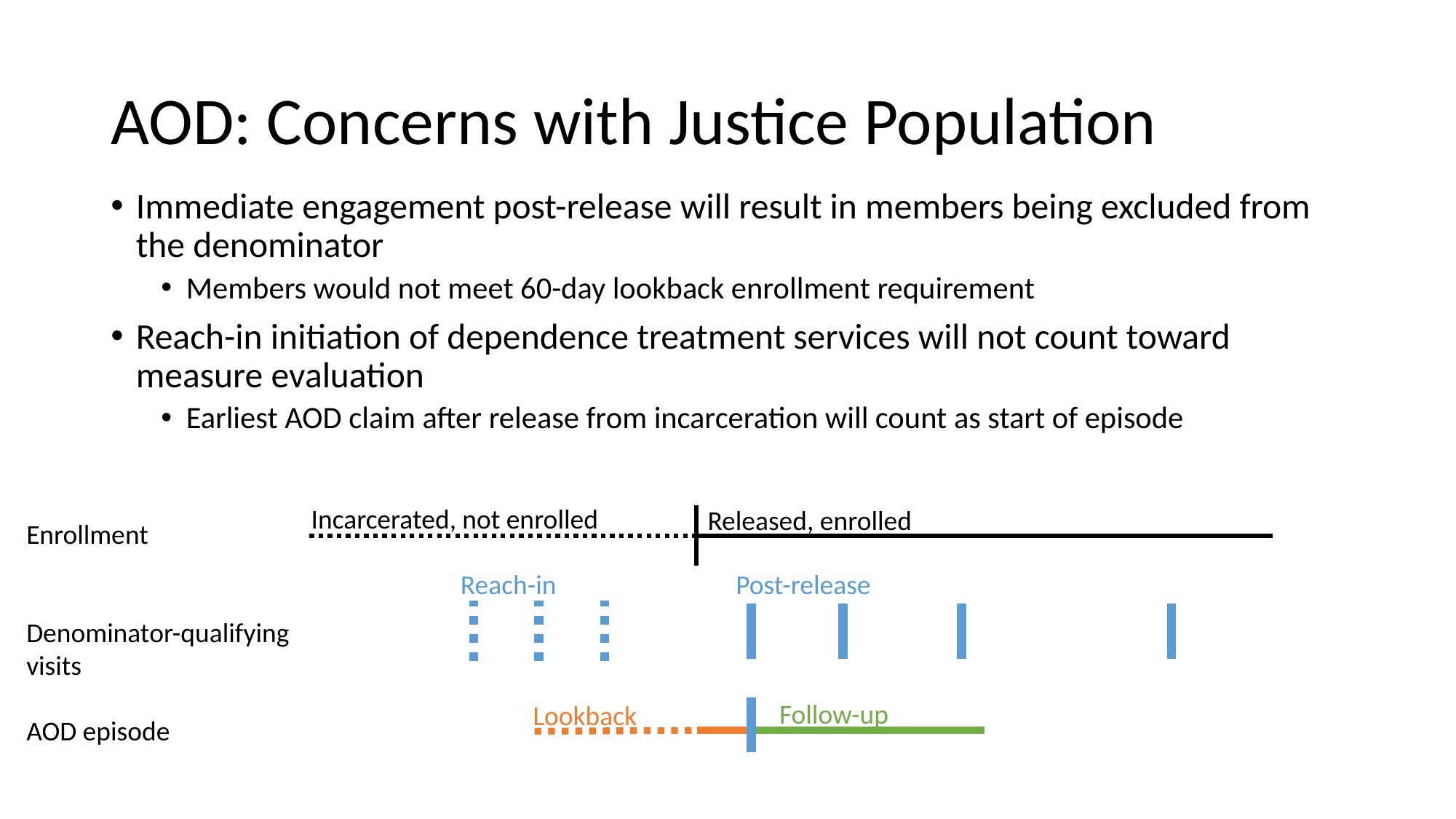

# AOD: Concerns with Justice Population
Immediate engagement post-release will result in members being excluded from the denominator
Members would not meet 60-day lookback enrollment requirement
Reach-in initiation of dependence treatment services will not count toward measure evaluation
Earliest AOD claim after release from incarceration will count as start of episode
Incarcerated, not enrolled
Released, enrolled
Enrollment
Reach-in
Post-release
Denominator-qualifying visits
Follow-up
Lookback
AOD episode